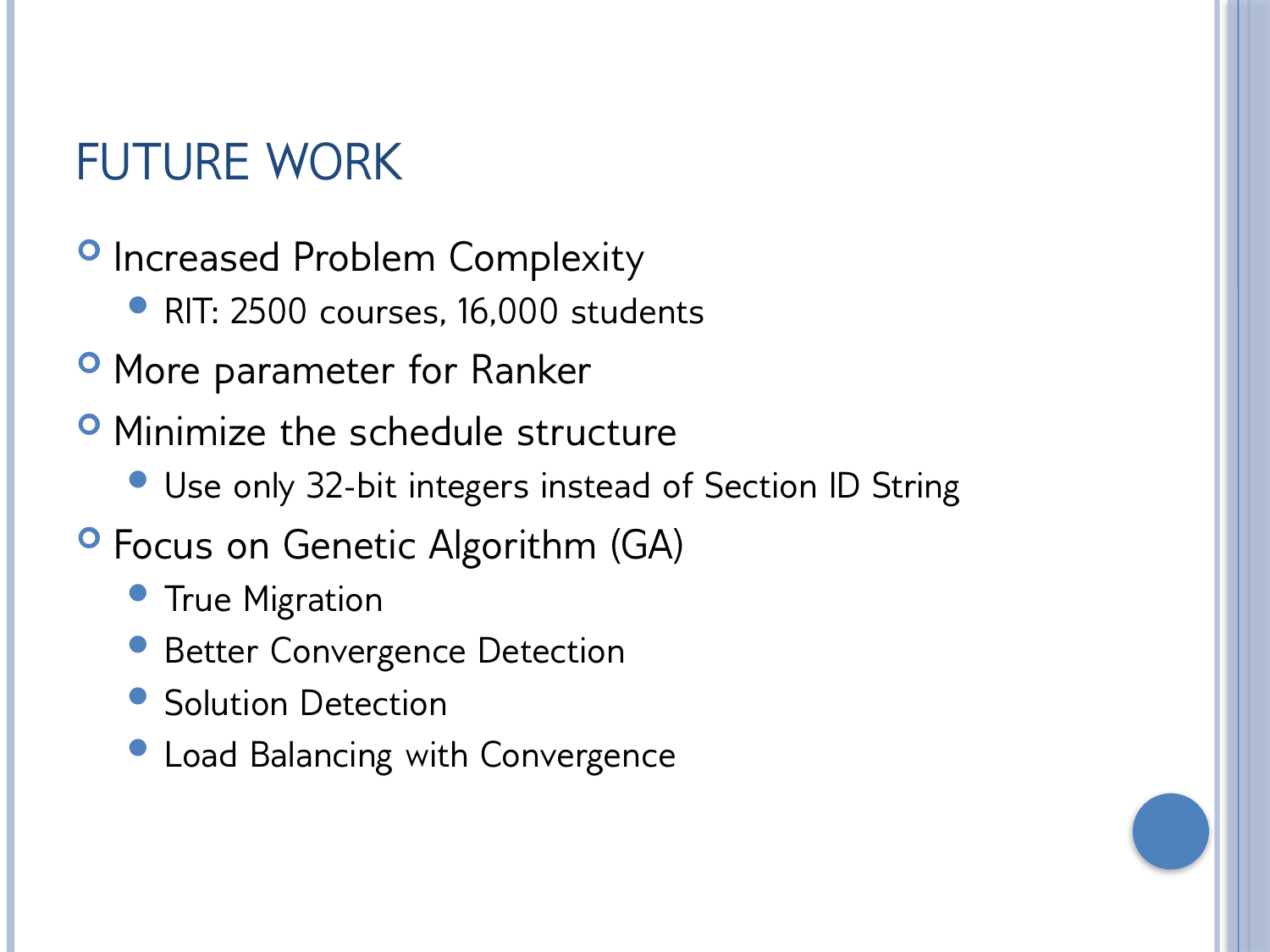

# Future Work
Increased Problem Complexity
RIT: 2500 courses, 16,000 students
More parameter for Ranker
Minimize the schedule structure
Use only 32-bit integers instead of Section ID String
Focus on Genetic Algorithm (GA)
True Migration
Better Convergence Detection
Solution Detection
Load Balancing with Convergence